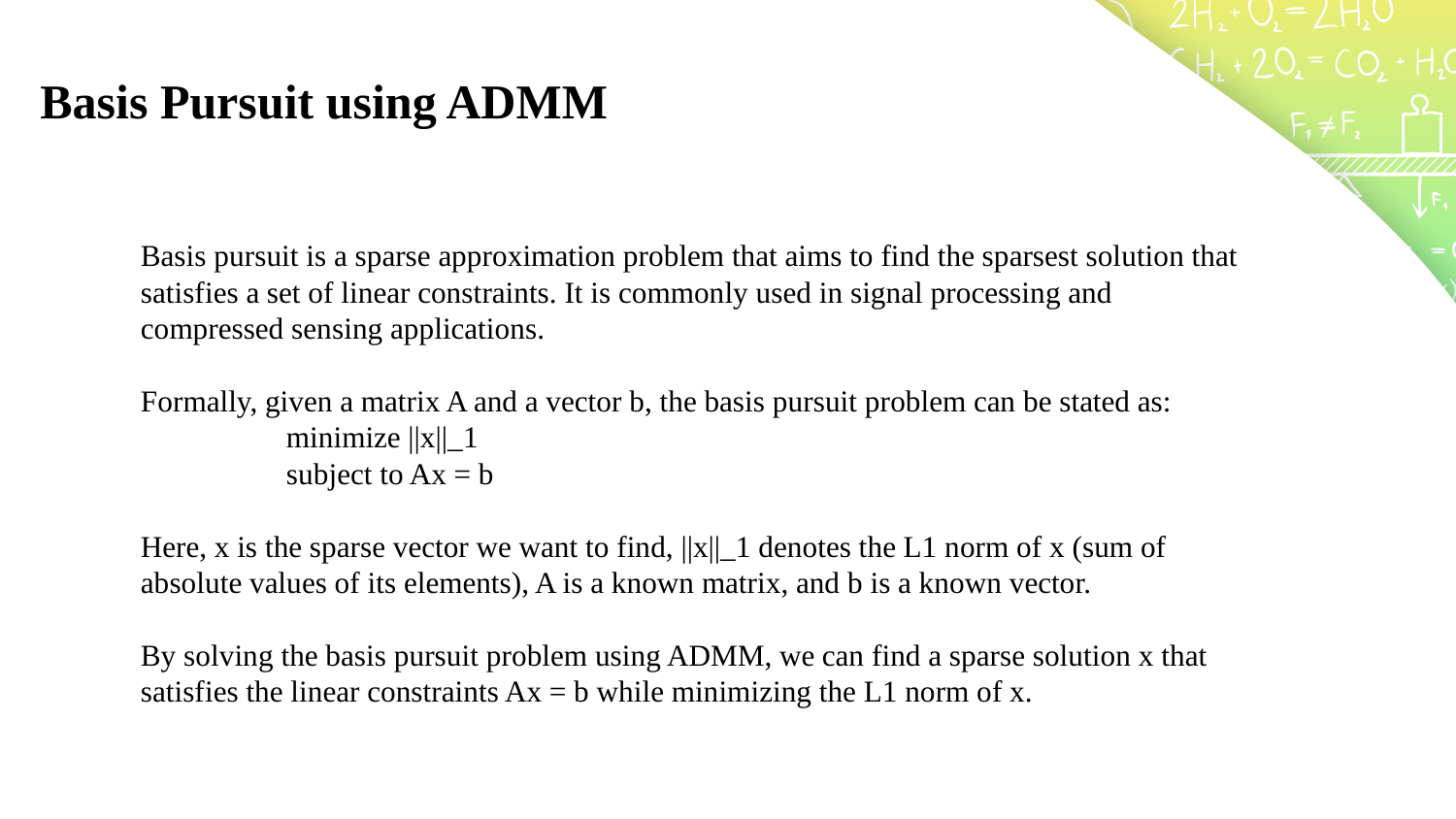

# Basis Pursuit using ADMM
Basis pursuit is a sparse approximation problem that aims to find the sparsest solution that satisfies a set of linear constraints. It is commonly used in signal processing and compressed sensing applications.

Formally, given a matrix A and a vector b, the basis pursuit problem can be stated as:
	minimize ||x||_1
	subject to Ax = b

Here, x is the sparse vector we want to find, ||x||_1 denotes the L1 norm of x (sum of absolute values of its elements), A is a known matrix, and b is a known vector.

By solving the basis pursuit problem using ADMM, we can find a sparse solution x that satisfies the linear constraints Ax = b while minimizing the L1 norm of x.